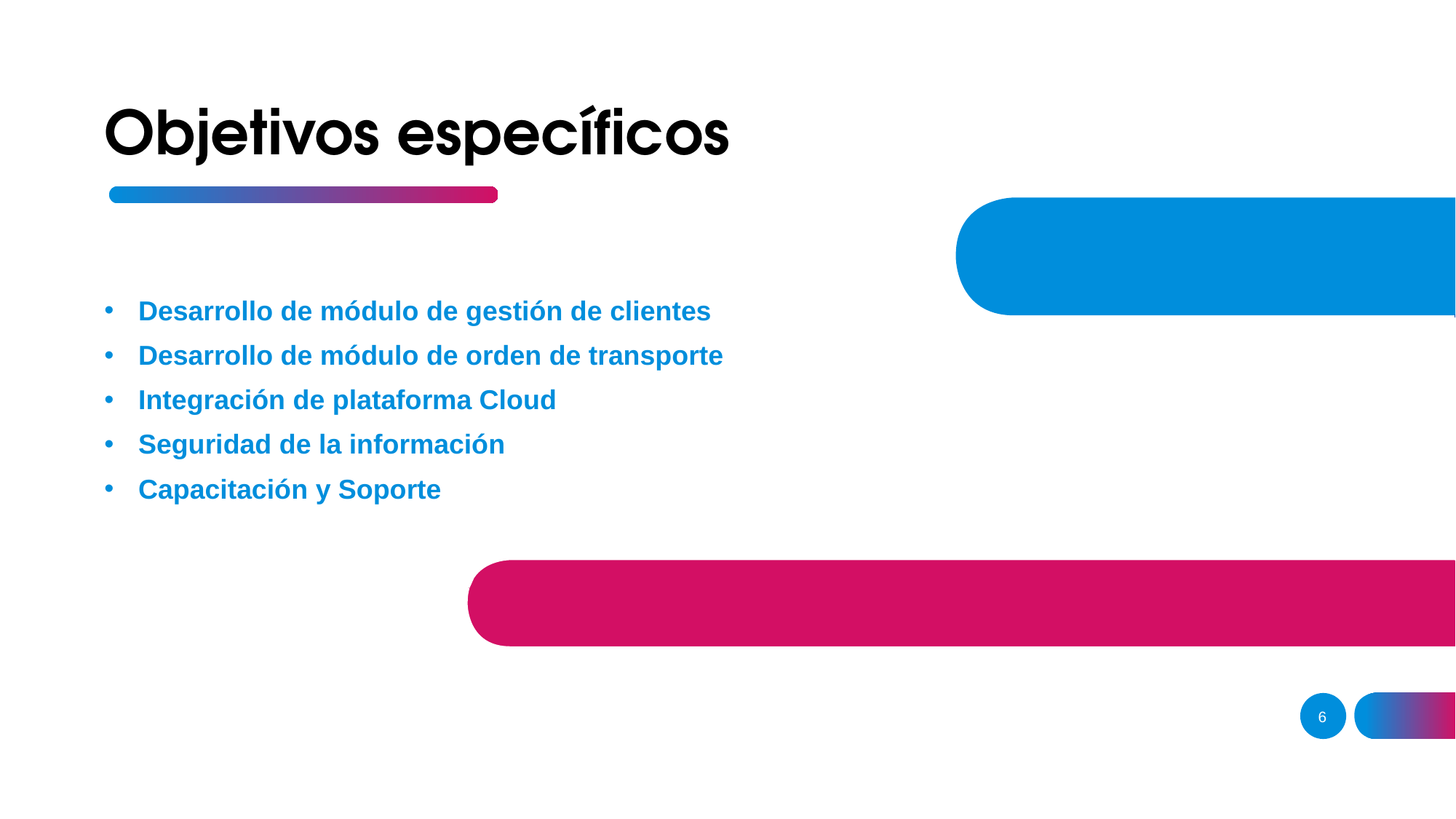

# Objetivos específicos
Desarrollo de módulo de gestión de clientes
Desarrollo de módulo de orden de transporte
Integración de plataforma Cloud
Seguridad de la información
Capacitación y Soporte
6